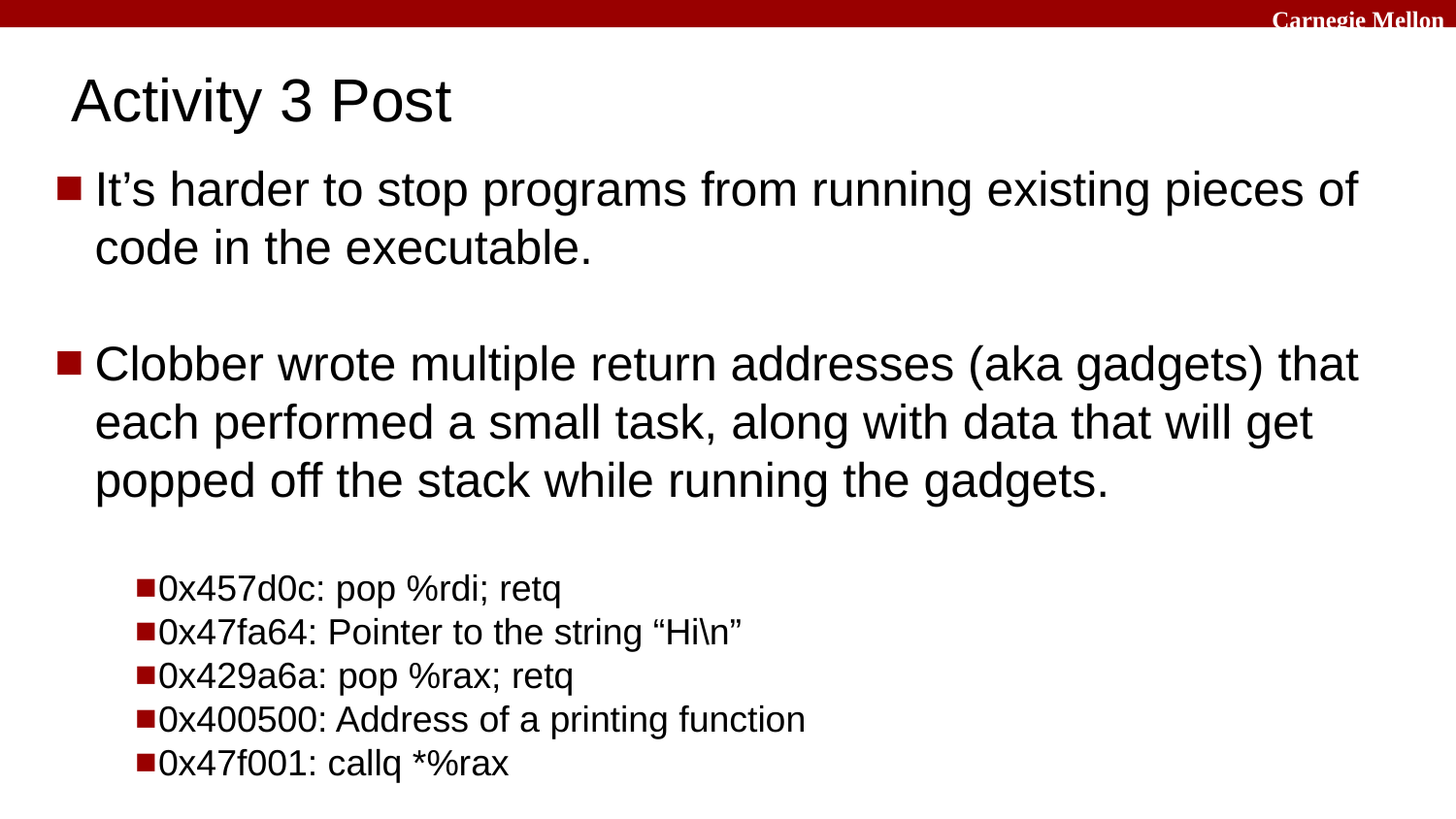

# Activity 3 Post
It’s harder to stop programs from running existing pieces of code in the executable.

Clobber wrote multiple return addresses (aka gadgets) that each performed a small task, along with data that will get popped off the stack while running the gadgets.

0x457d0c: pop %rdi; retq
0x47fa64: Pointer to the string “Hi\n”
0x429a6a: pop %rax; retq
0x400500: Address of a printing function
0x47f001: callq *%rax